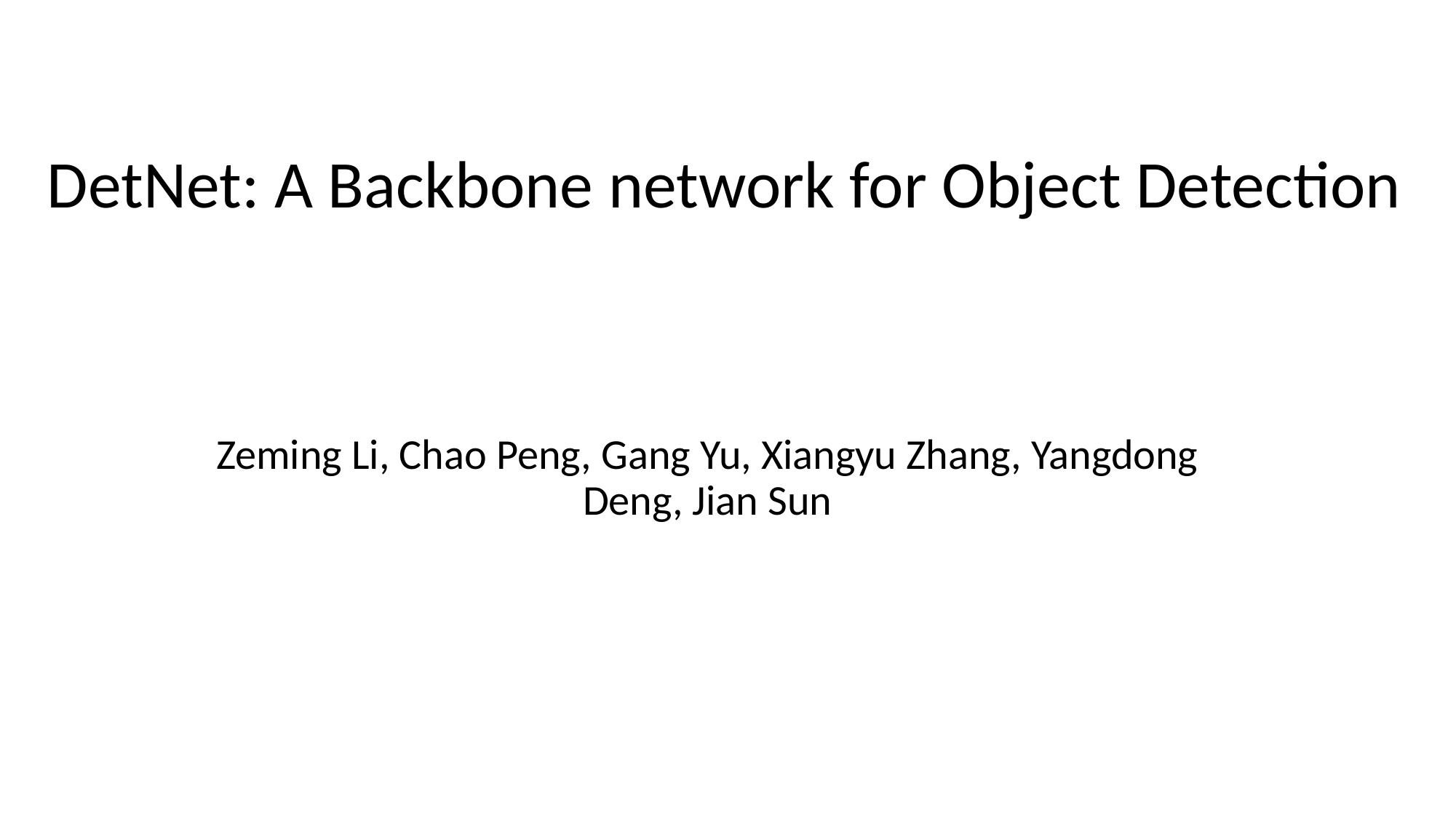

# DetNet: A Backbone network for Object Detection
Zeming Li, Chao Peng, Gang Yu, Xiangyu Zhang, Yangdong Deng, Jian Sun